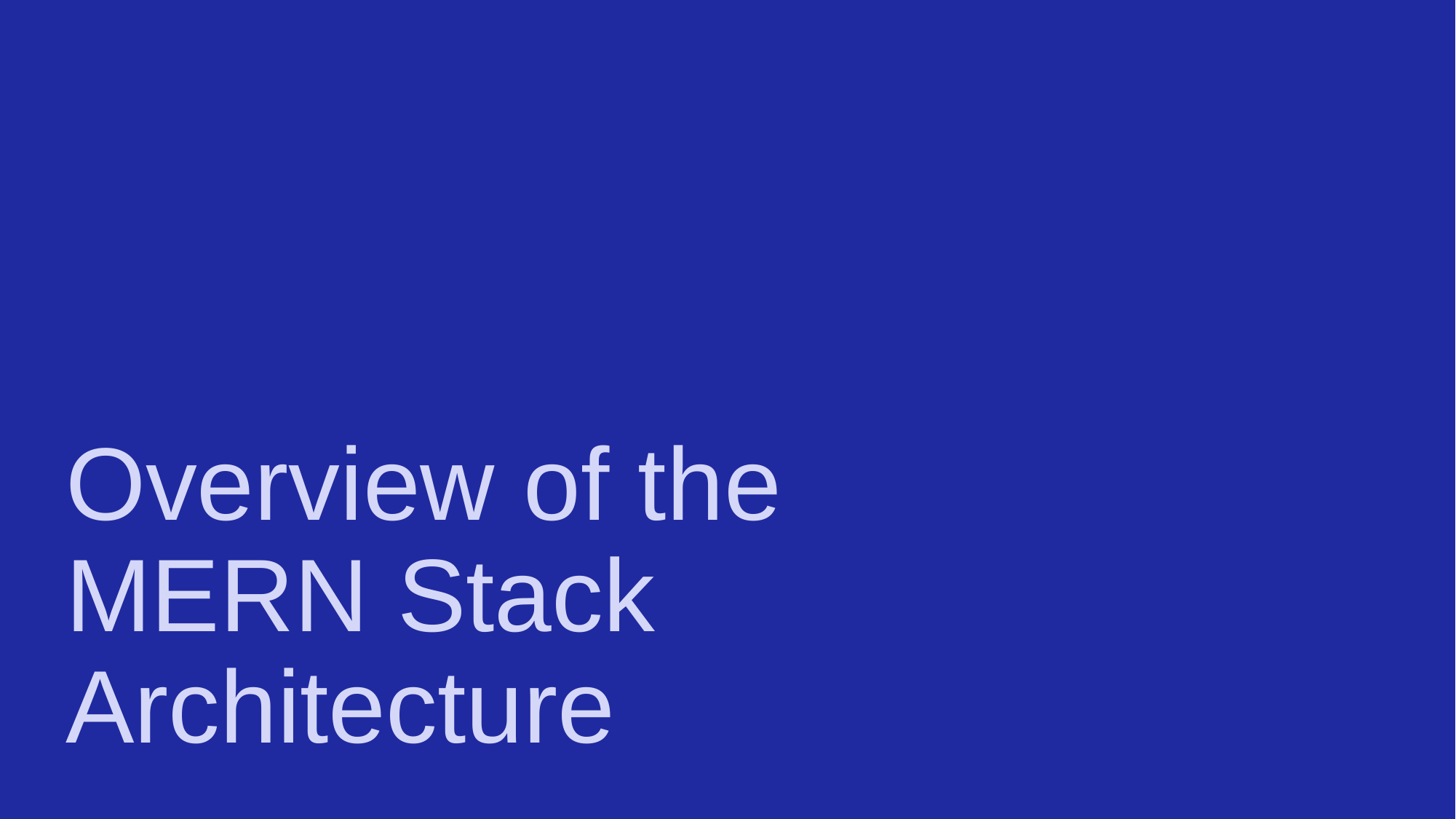

# Overview of the MERN Stack Architecture